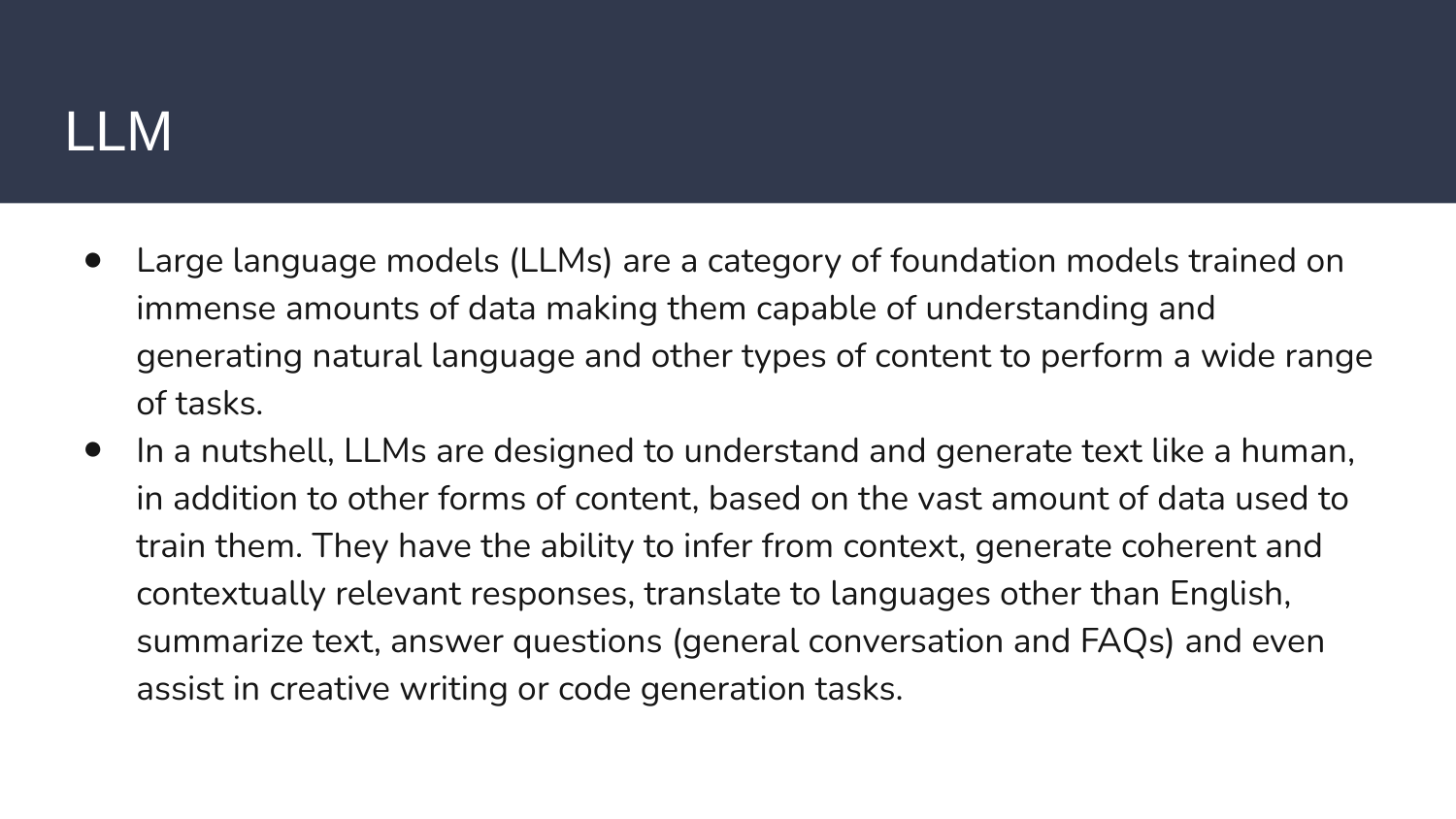

# LLM
Large language models (LLMs) are a category of foundation models trained on immense amounts of data making them capable of understanding and generating natural language and other types of content to perform a wide range of tasks.
In a nutshell, LLMs are designed to understand and generate text like a human, in addition to other forms of content, based on the vast amount of data used to train them. They have the ability to infer from context, generate coherent and contextually relevant responses, translate to languages other than English, summarize text, answer questions (general conversation and FAQs) and even assist in creative writing or code generation tasks.